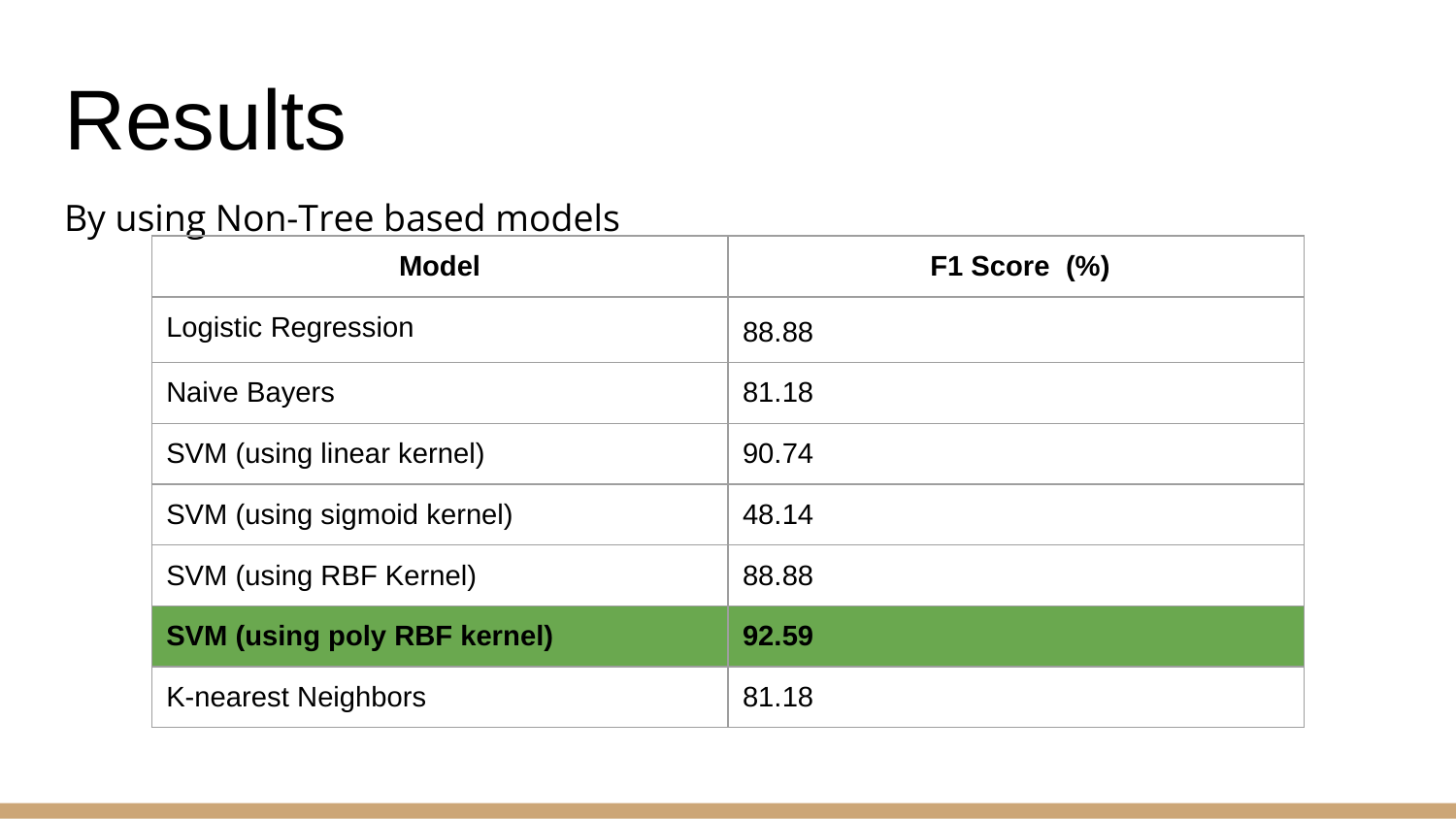

# Results
By using Non-Tree based models

| Model | F1 Score (%) |
| --- | --- |
| Logistic Regression | 88.88 |
| Naive Bayers | 81.18 |
| SVM (using linear kernel) | 90.74 |
| SVM (using sigmoid kernel) | 48.14 |
| SVM (using RBF Kernel) | 88.88 |
| SVM (using poly RBF kernel) | 92.59 |
| K-nearest Neighbors | 81.18 |